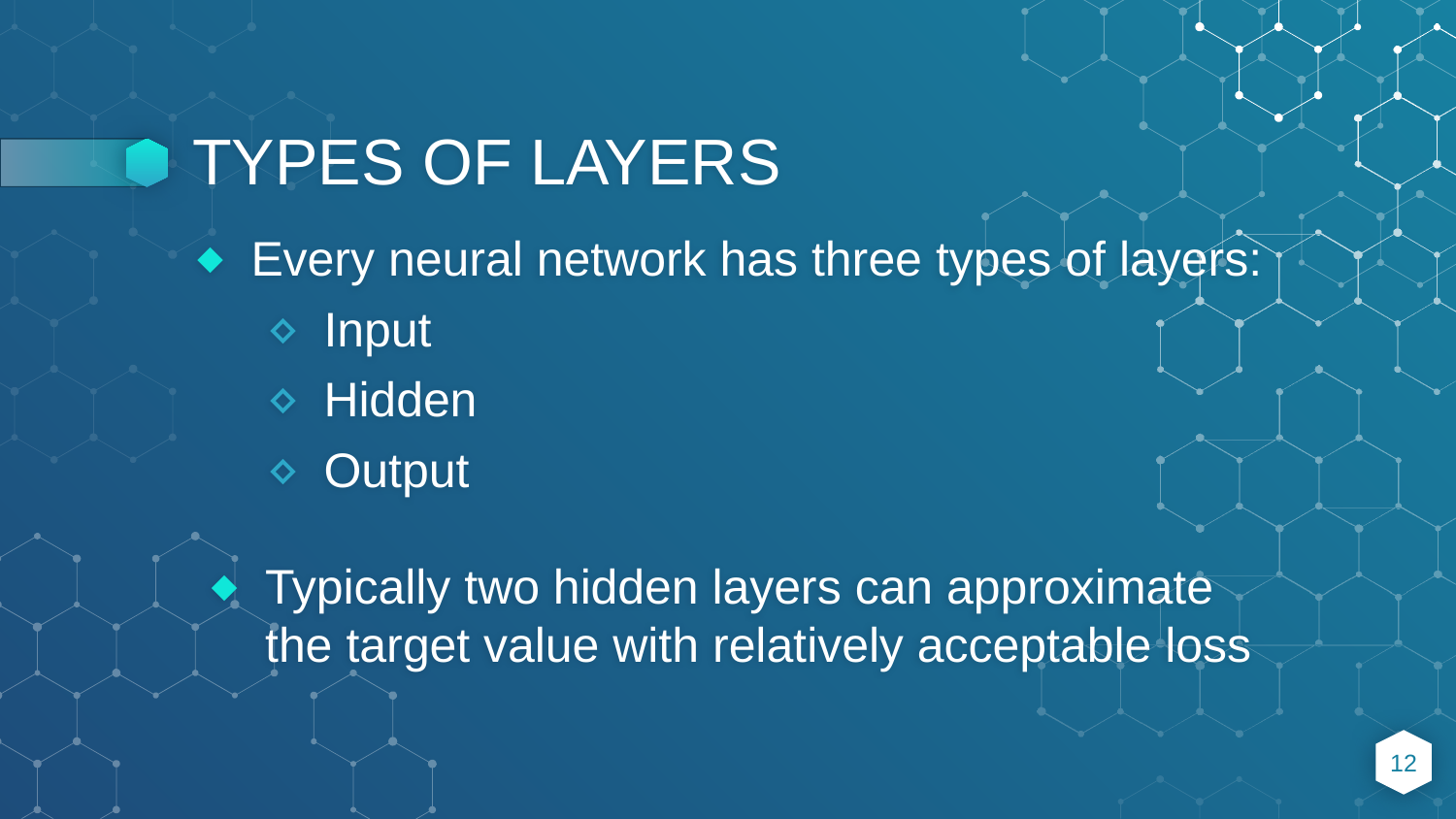

# TYPES OF LAYERS
Every neural network has three types of layers:
Input
Hidden
Output

Typically two hidden layers can approximate the target value with relatively acceptable loss
12